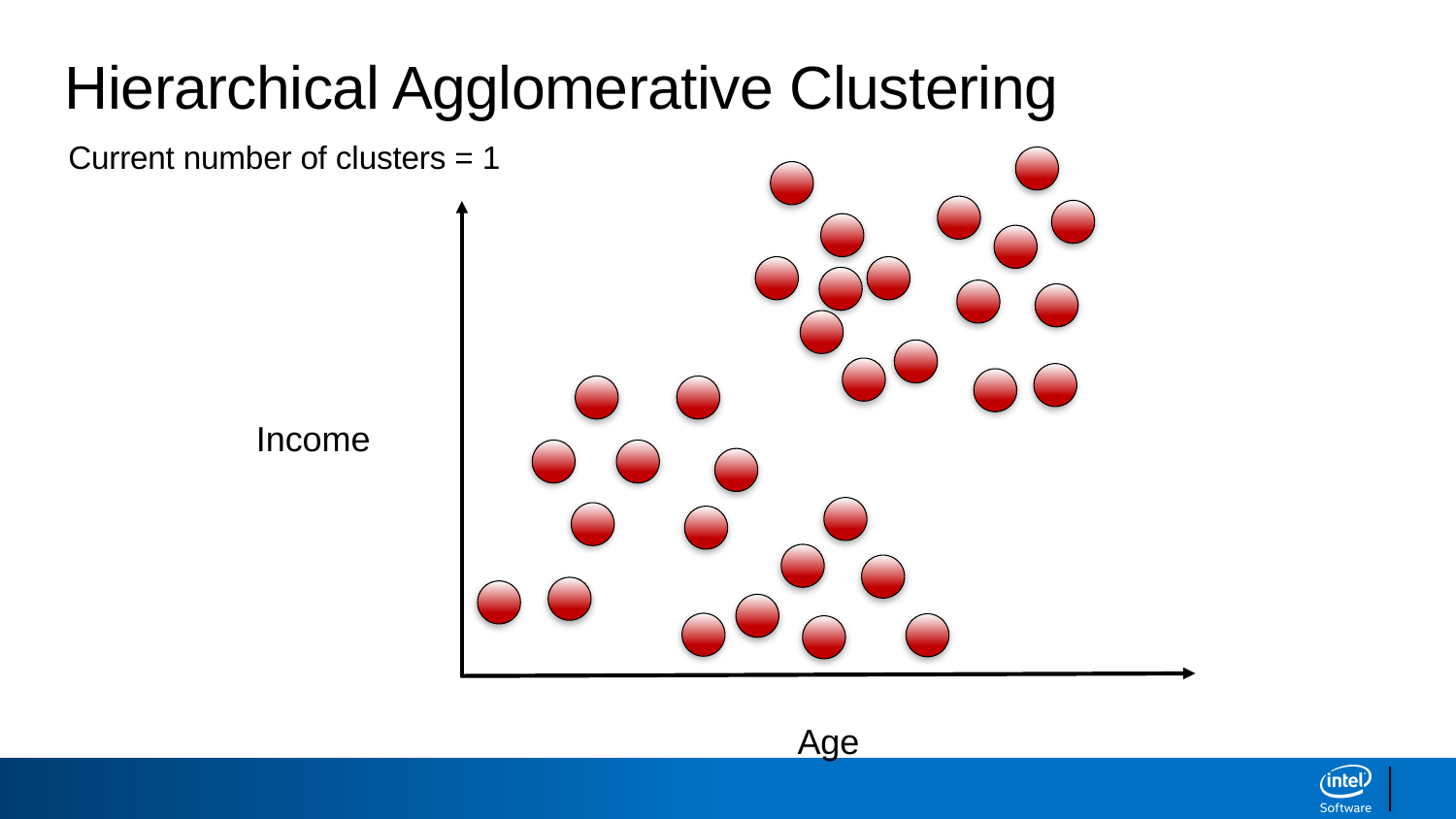

Hierarchical Agglomerative Clustering
Current number of clusters = 1

Income

Age